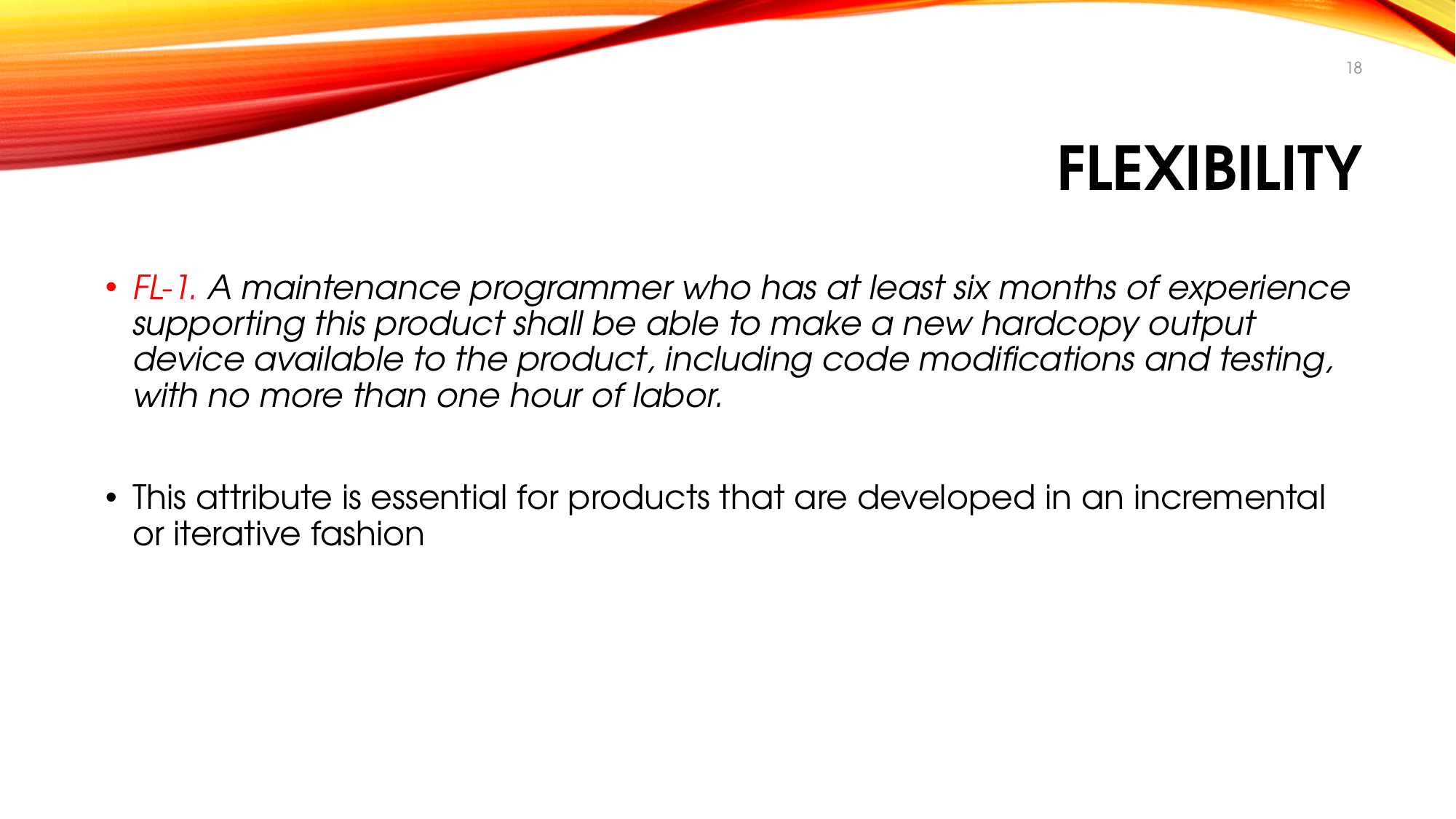

# Flexibility
18
FL-1. A maintenance programmer who has at least six months of experience supporting this product shall be able to make a new hardcopy output device available to the product, including code modifications and testing, with no more than one hour of labor.

This attribute is essential for products that are developed in an incremental or iterative fashion